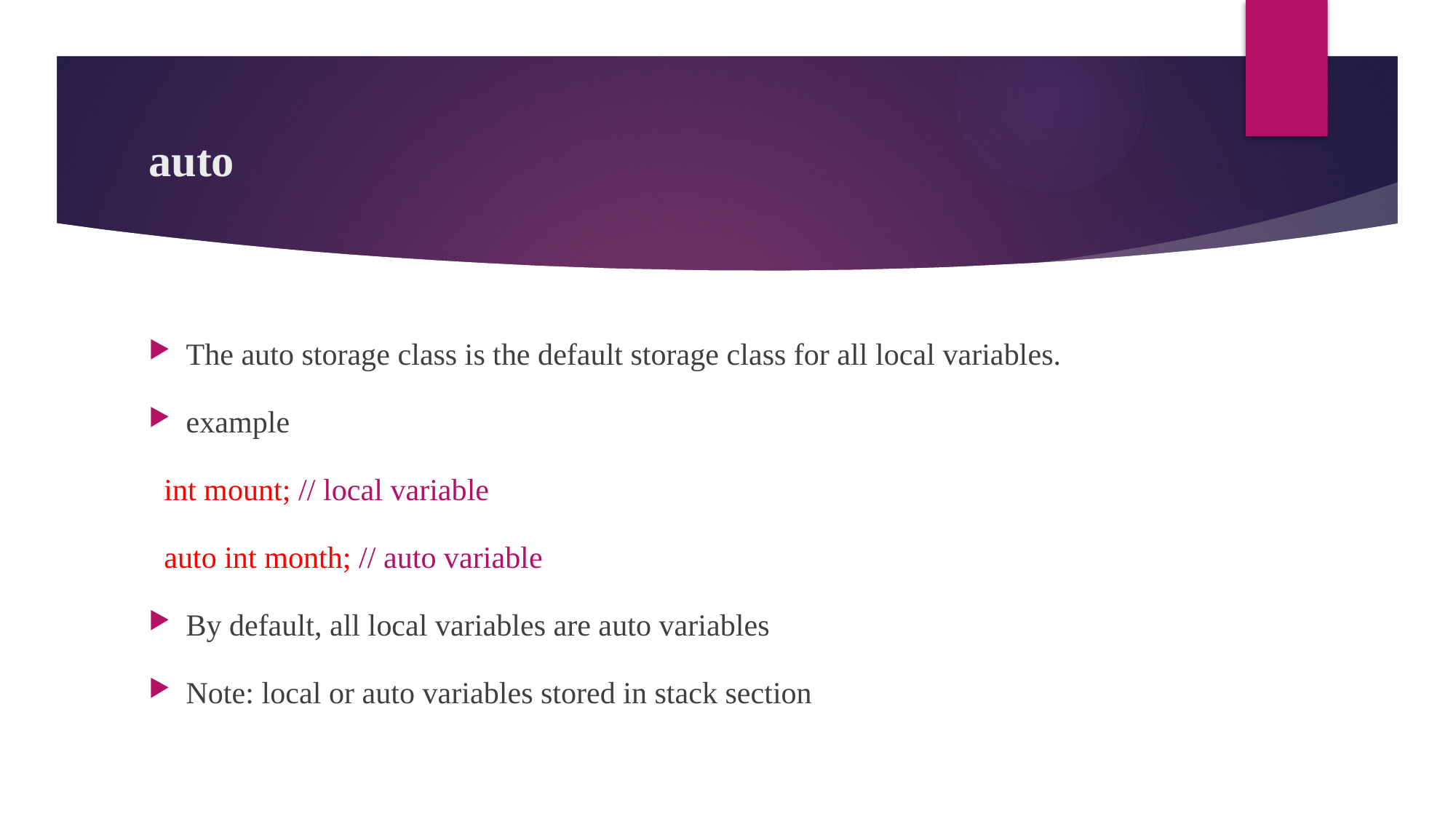

# auto
The auto storage class is the default storage class for all local variables.
example
  int mount; // local variable
  auto int month; // auto variable
By default, all local variables are auto variables
Note: local or auto variables stored in stack section